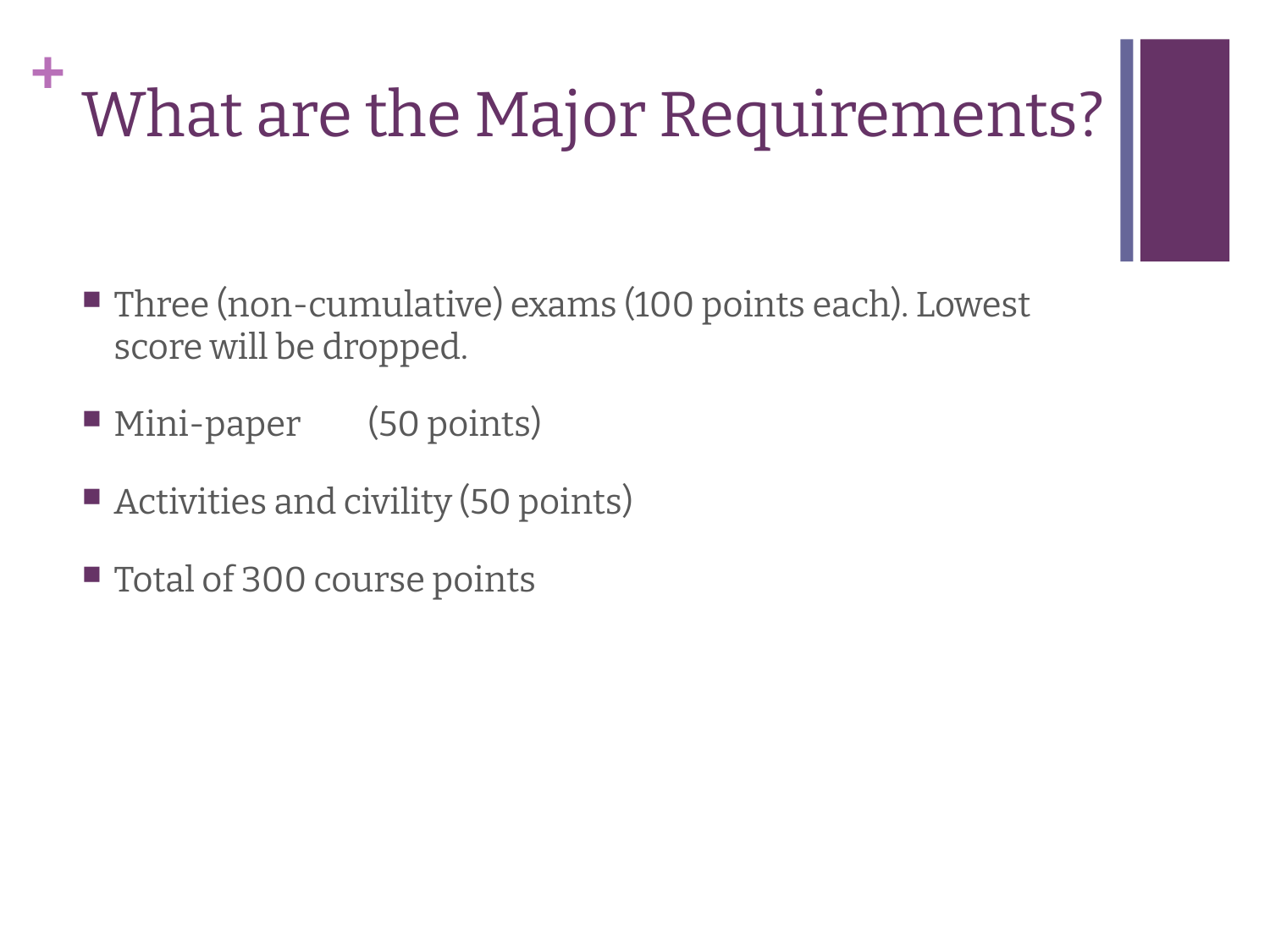

# What are the Major Requirements?
Three (non-cumulative) exams (100 points each). Lowest score will be dropped.
Mini-paper	(50 points)
Activities and civility (50 points)
Total of 300 course points